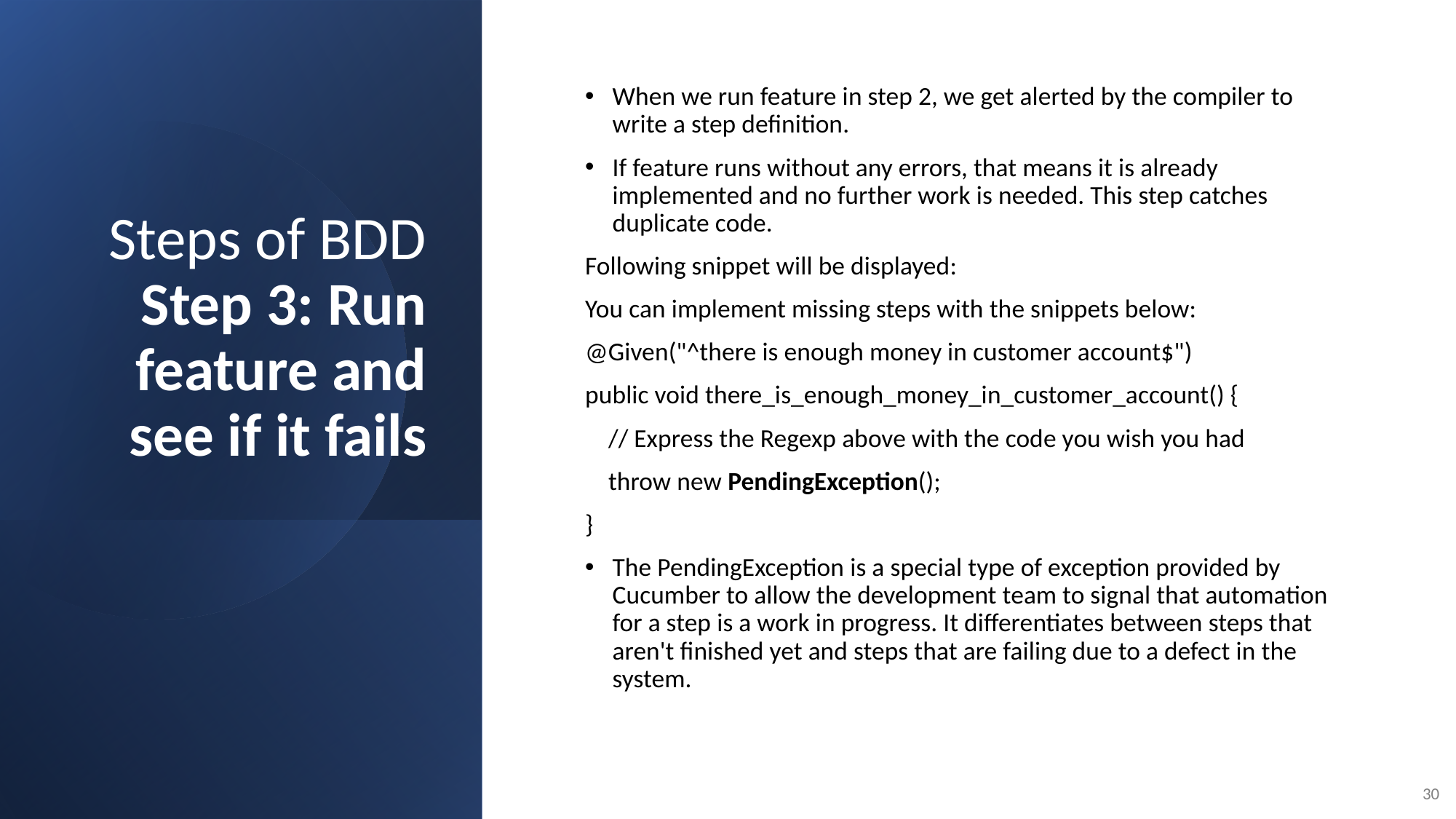

# Steps of BDD Step 3: Run feature and see if it fails
When we run feature in step 2, we get alerted by the compiler to write a step definition.
If feature runs without any errors, that means it is already implemented and no further work is needed. This step catches duplicate code.
Following snippet will be displayed:
You can implement missing steps with the snippets below:
@Given("^there is enough money in customer account$")
public void there_is_enough_money_in_customer_account() {
    // Express the Regexp above with the code you wish you had
    throw new PendingException();
}
The PendingException is a special type of exception provided by Cucumber to allow the development team to signal that automation for a step is a work in progress. It differentiates between steps that aren't finished yet and steps that are failing due to a defect in the system.

30